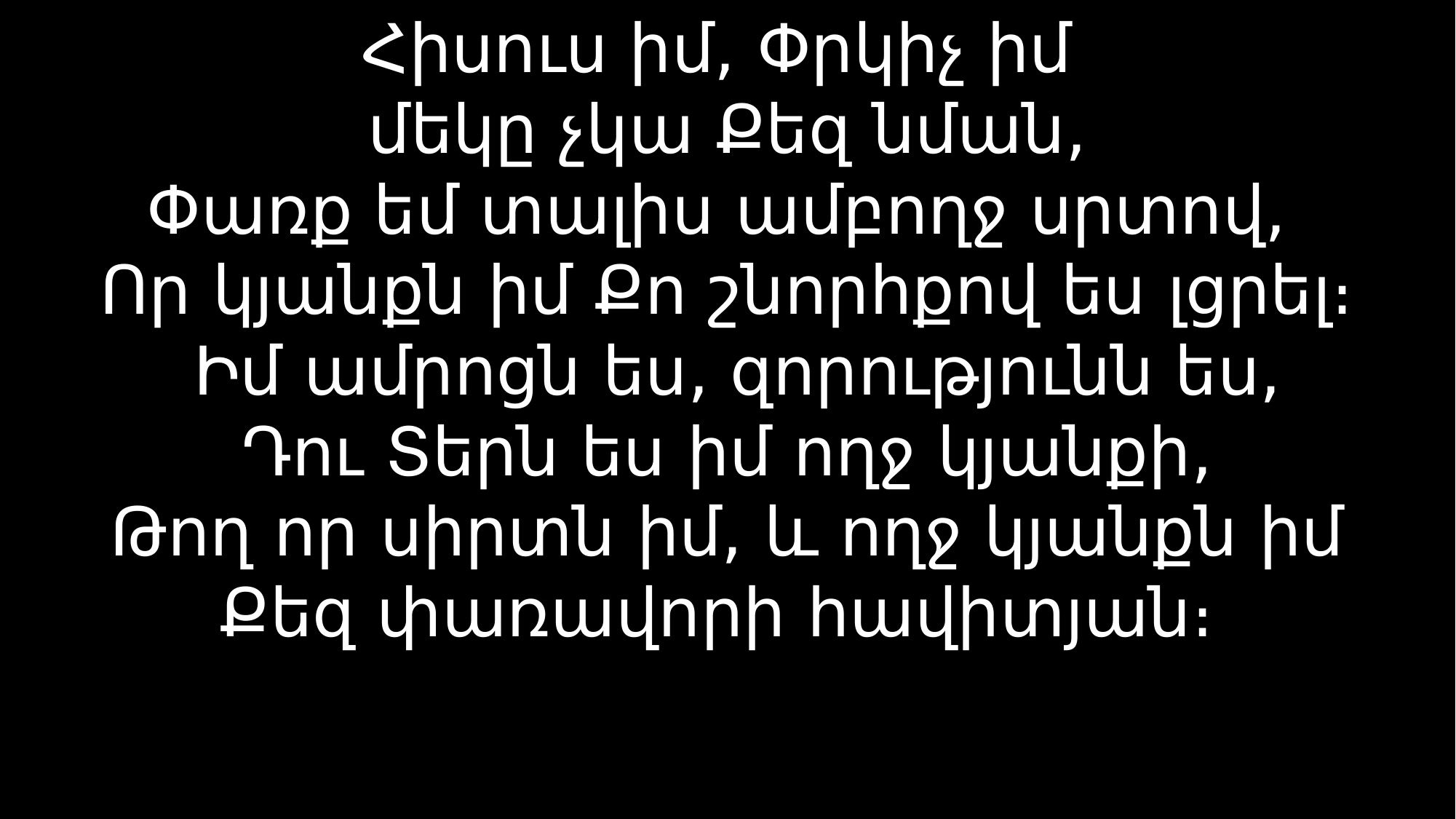

# Հիսուս իմ, Փրկիչ իմ մեկը չկա Քեզ նման, Փառք եմ տալիս ամբողջ սրտով, Որ կյանքն իմ Քո շնորհքով ես լցրել։ Իմ ամրոցն ես, զորությունն ես, Դու Տերն ես իմ ողջ կյանքի, Թող որ սիրտն իմ, և ողջ կյանքն իմ Քեզ փառավորի հավիտյան։